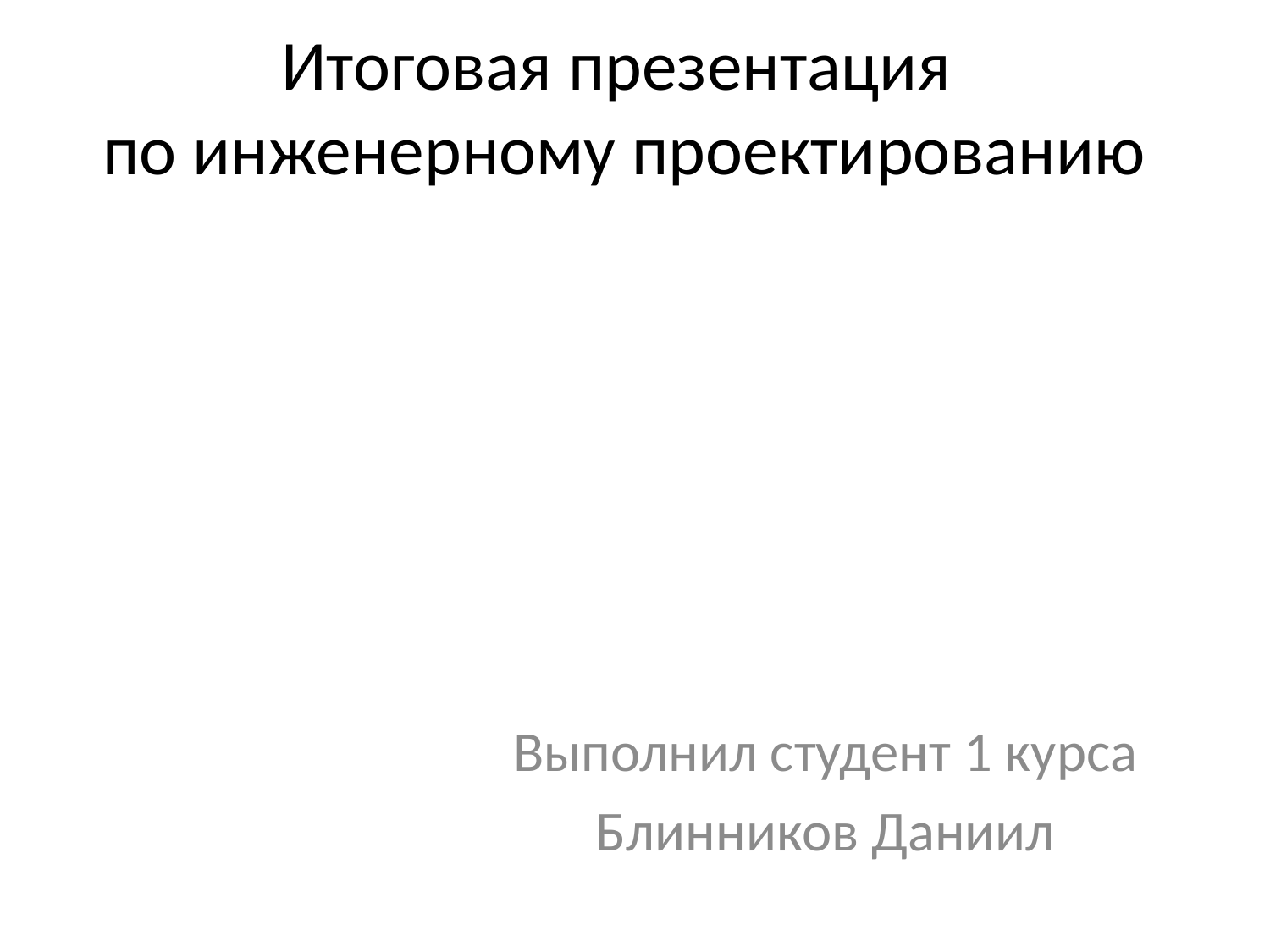

# Итоговая презентация по инженерному проектированию
Выполнил студент 1 курса
Блинников Даниил